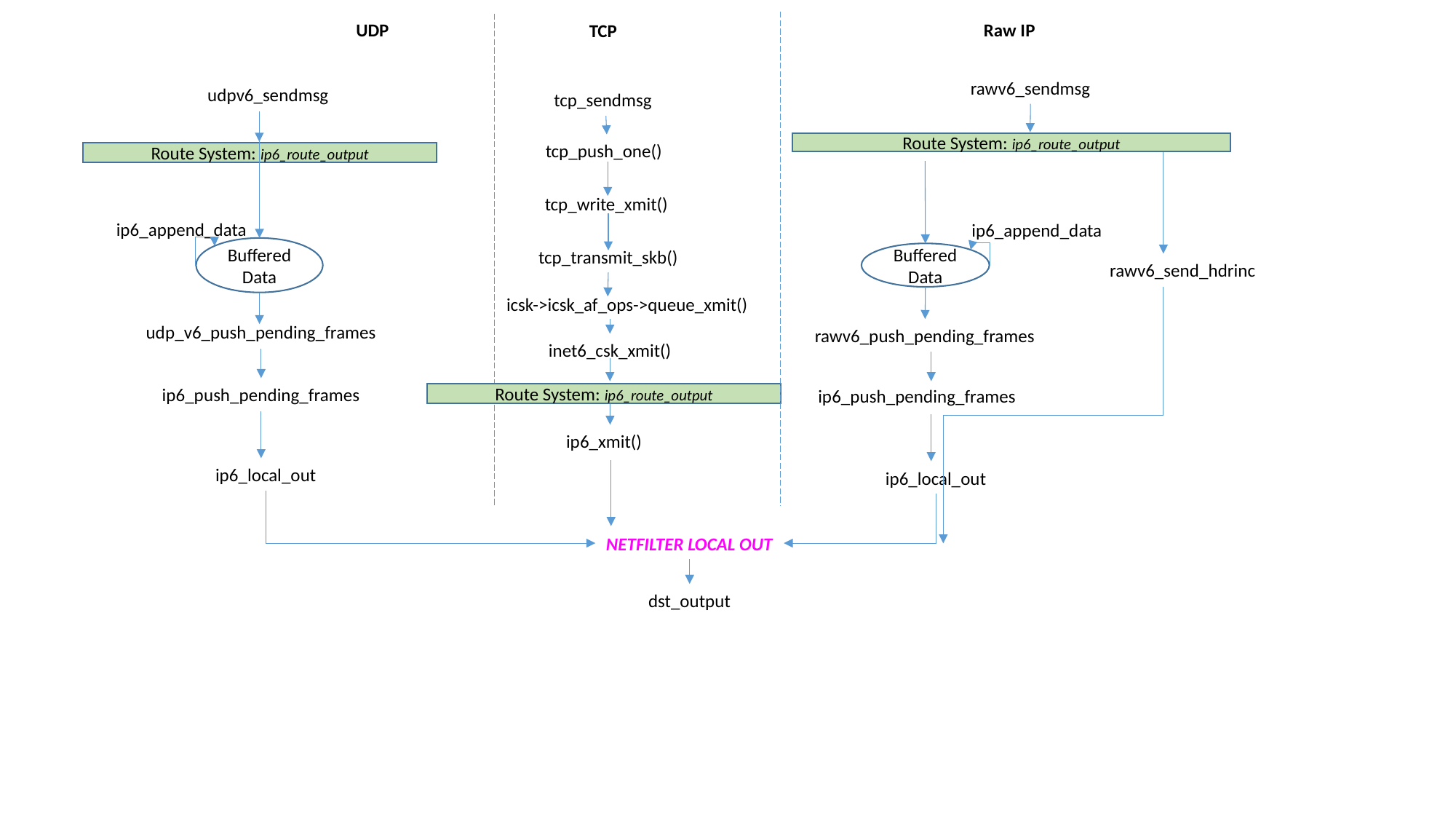

UDP
Raw IP
TCP
rawv6_sendmsg
udpv6_sendmsg
tcp_sendmsg
Route System: ip6_route_output
tcp_push_one()
Route System: ip6_route_output
tcp_write_xmit()
ip6_append_data
ip6_append_data
Buffered Data
tcp_transmit_skb()
Buffered Data
rawv6_send_hdrinc
icsk->icsk_af_ops->queue_xmit()
udp_v6_push_pending_frames
rawv6_push_pending_frames
inet6_csk_xmit()
ip6_push_pending_frames
ip6_push_pending_frames
Route System: ip6_route_output
ip6_xmit()
ip6_local_out
ip6_local_out
NETFILTER LOCAL OUT
dst_output